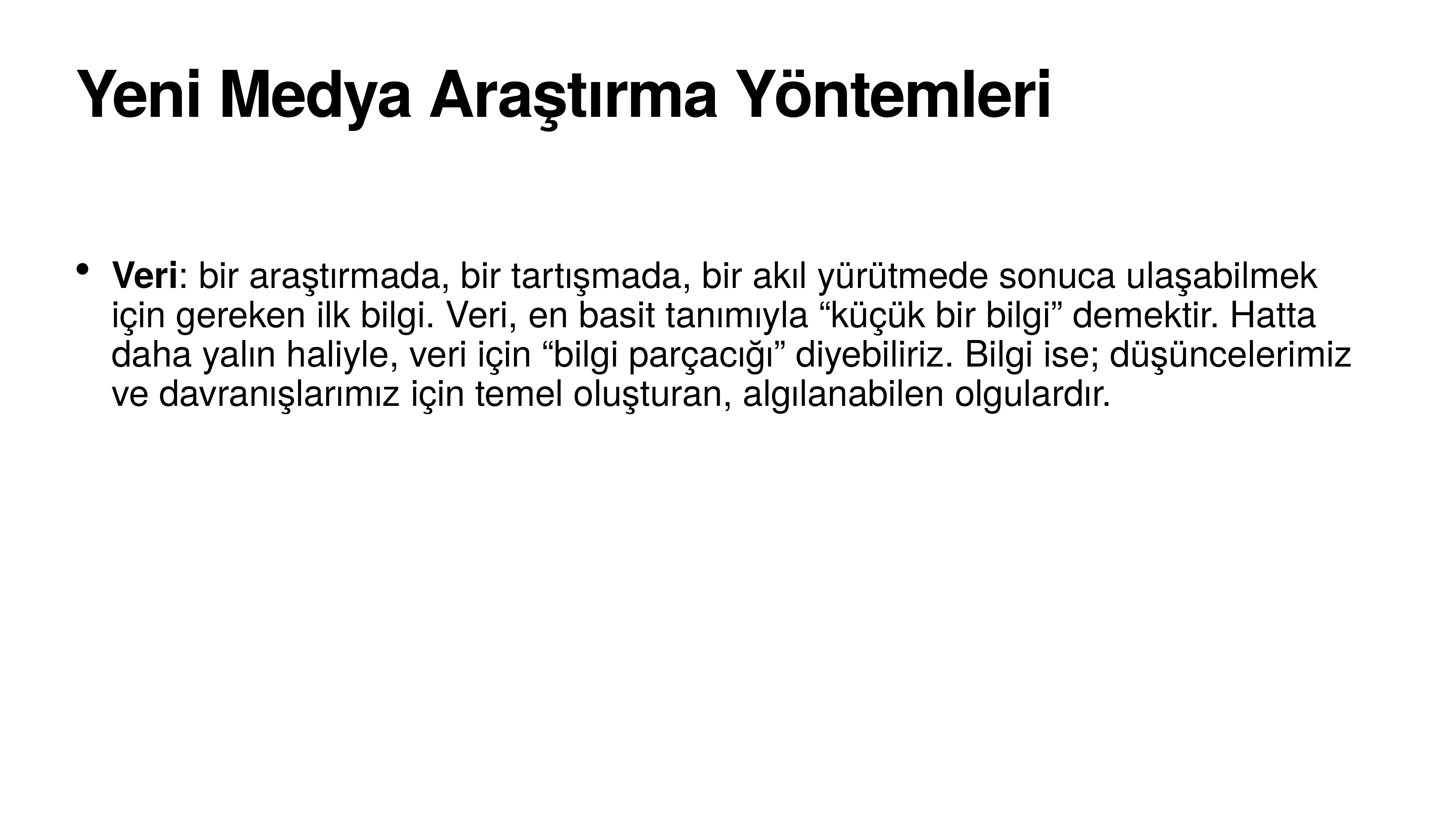

# Yeni Medya Araştırma Yöntemleri

Veri: bir araştırmada, bir tartışmada, bir akıl yürütmede sonuca ulaşabilmek için gereken ilk bilgi. Veri, en basit tanımıyla “küçük bir bilgi” demektir. Hatta daha yalın haliyle, veri için “bilgi parçacığı” diyebiliriz. Bilgi ise; düşüncelerimiz ve davranışlarımız için temel oluşturan, algılanabilen olgulardır.